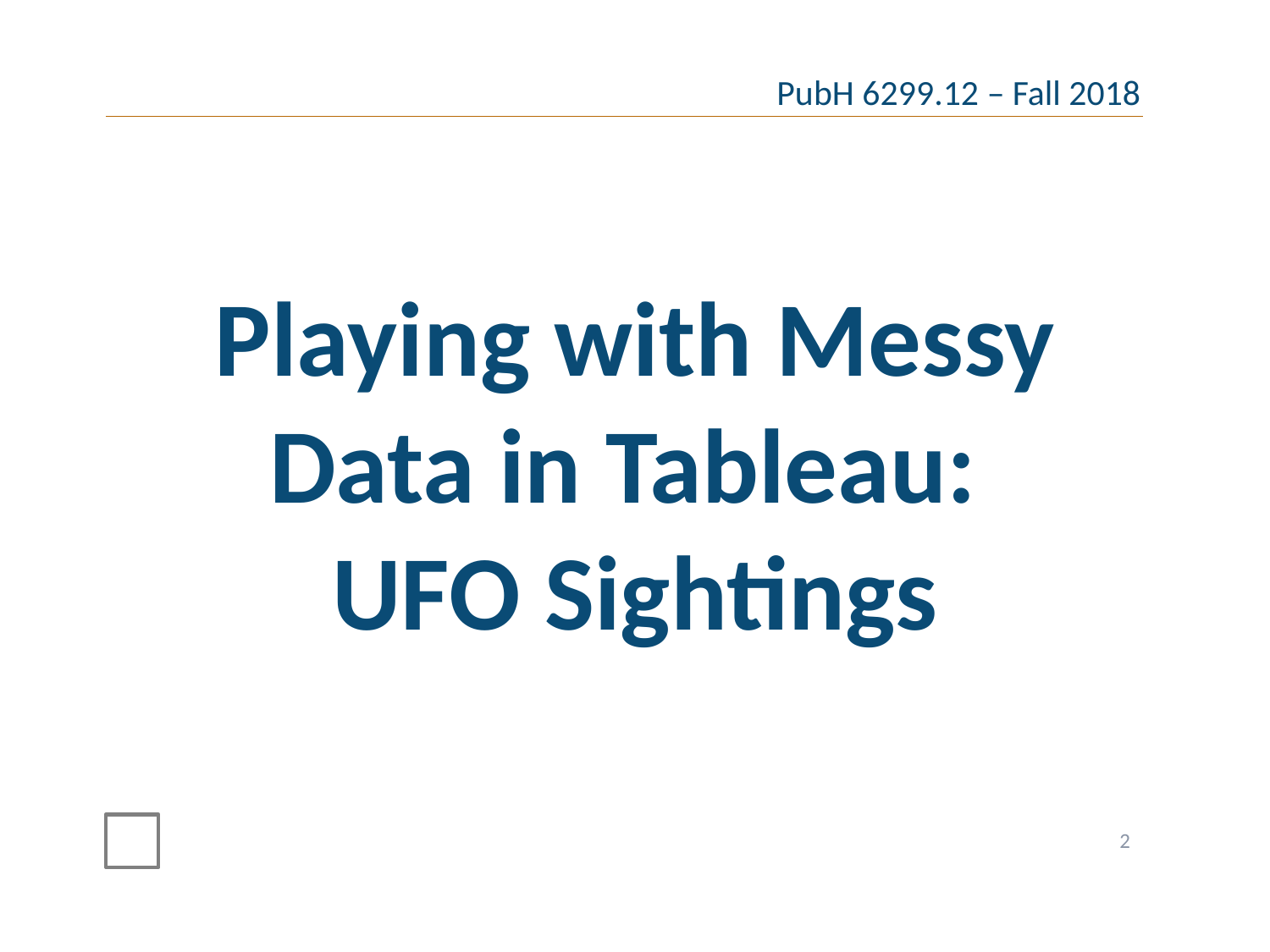

# Playing with Messy Data in Tableau: UFO Sightings